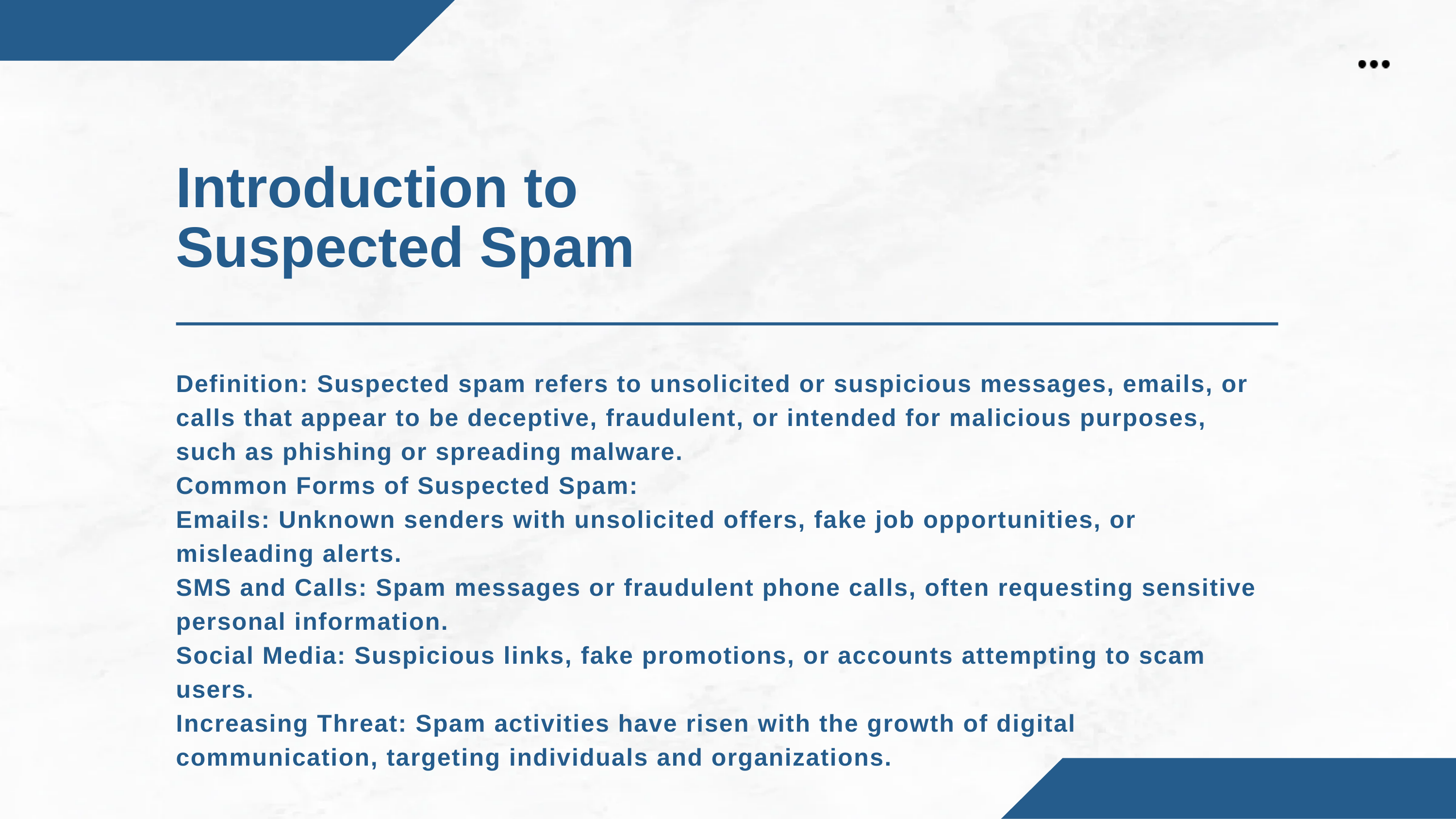

Introduction to Suspected Spam

Definition: Suspected spam refers to unsolicited or suspicious messages, emails, or calls that appear to be deceptive, fraudulent, or intended for malicious purposes, such as phishing or spreading malware.
Common Forms of Suspected Spam:
Emails: Unknown senders with unsolicited offers, fake job opportunities, or misleading alerts.
SMS and Calls: Spam messages or fraudulent phone calls, often requesting sensitive personal information.
Social Media: Suspicious links, fake promotions, or accounts attempting to scam users.
Increasing Threat: Spam activities have risen with the growth of digital communication, targeting individuals and organizations.